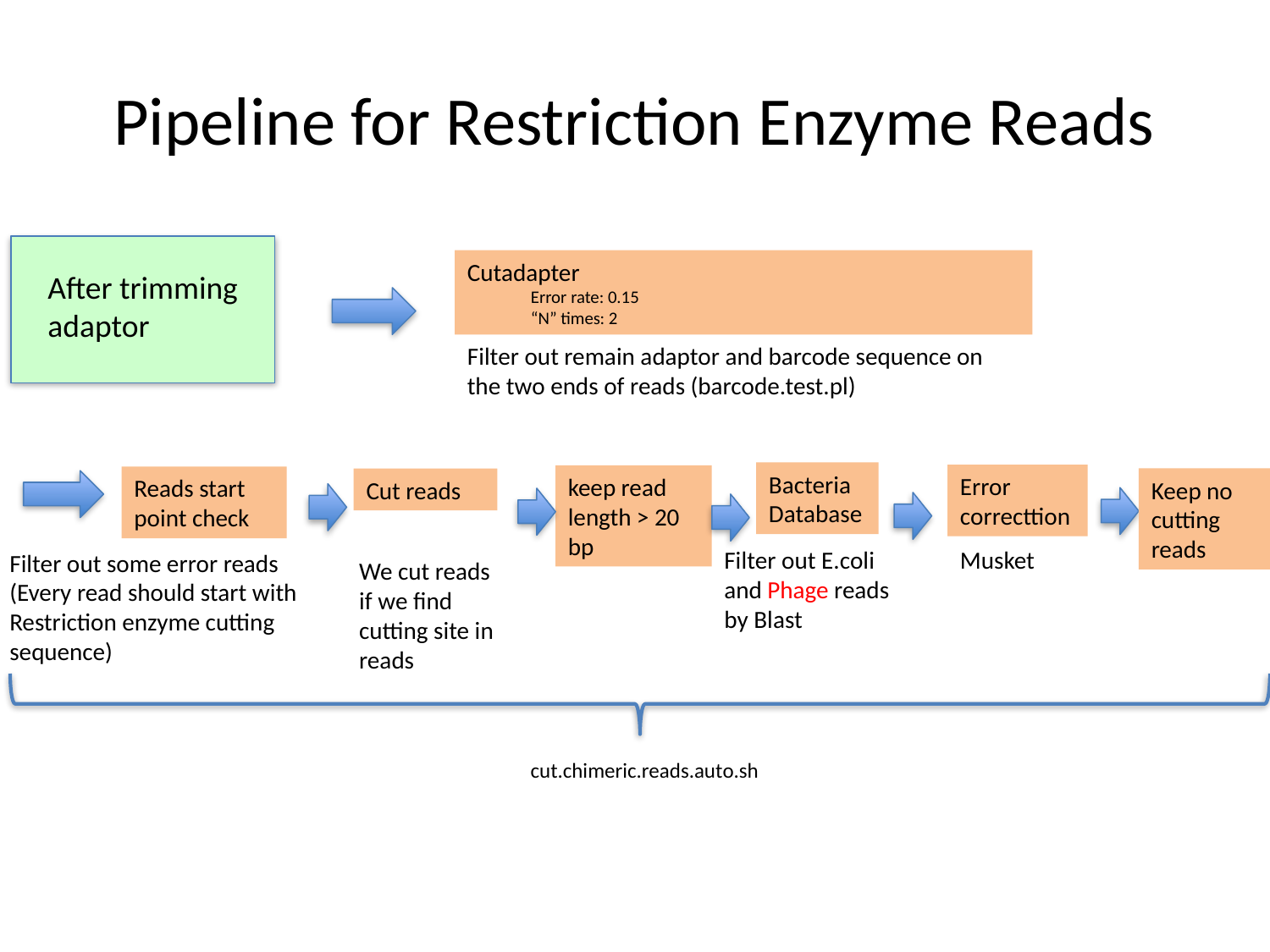

# Pipeline for Restriction Enzyme Reads

After trimming adaptor
Cutadapter
Error rate: 0.15
“N” times: 2

Filter out remain adaptor and barcode sequence on the two ends of reads (barcode.test.pl)
Bacteria
Database
Error correcttion
keep read length > 20 bp
Reads start
point check
Keep no cutting reads
Cut reads

Filter out E.coli  and Phage reads
by Blast
Musket
Filter out some error reads
(Every read should start with Restriction enzyme cutting sequence)
We cut reads if we find cutting site in reads
cut.chimeric.reads.auto.sh